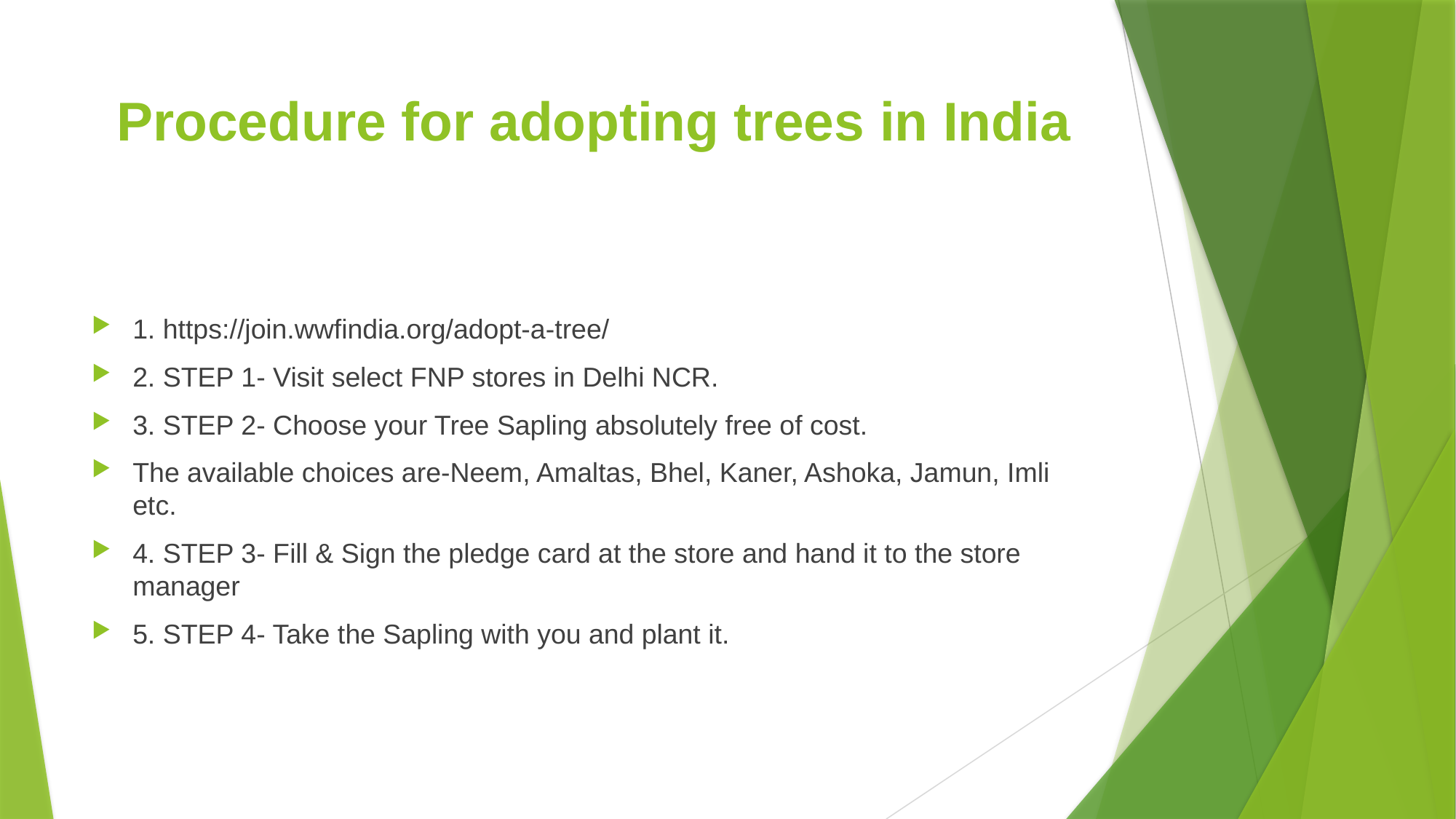

# Procedure for adopting trees in India

1. https://join.wwfindia.org/adopt-a-tree/
2. STEP 1- Visit select FNP stores in Delhi NCR.
3. STEP 2- Choose your Tree Sapling absolutely free of cost.
The available choices are-Neem, Amaltas, Bhel, Kaner, Ashoka, Jamun, Imli etc.
4. STEP 3- Fill & Sign the pledge card at the store and hand it to the store manager
5. STEP 4- Take the Sapling with you and plant it.